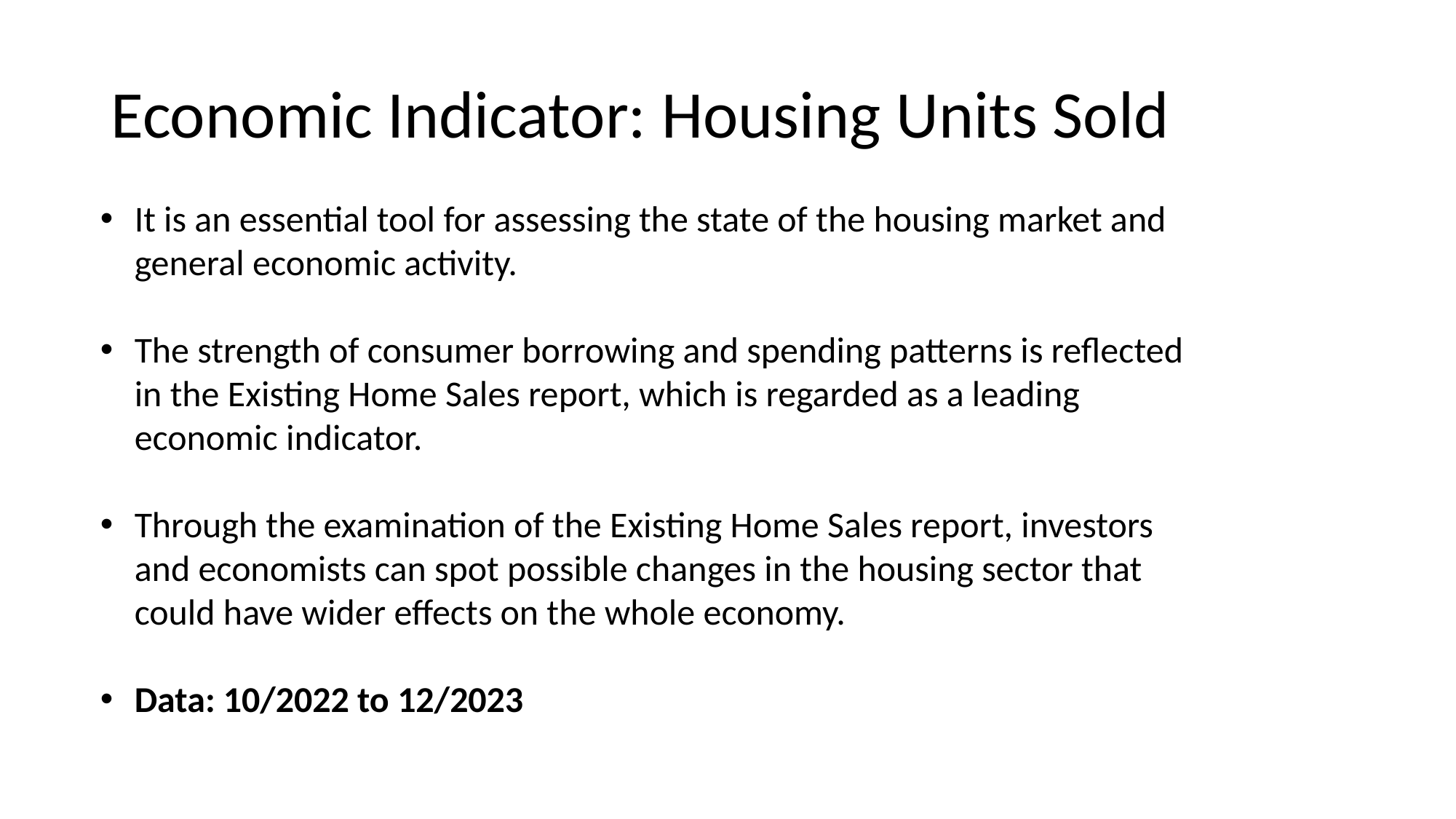

# Economic Indicator: Housing Units Sold
It is an essential tool for assessing the state of the housing market and general economic activity.

The strength of consumer borrowing and spending patterns is reflected in the Existing Home Sales report, which is regarded as a leading economic indicator.

Through the examination of the Existing Home Sales report, investors and economists can spot possible changes in the housing sector that could have wider effects on the whole economy.

Data: 10/2022 to 12/2023